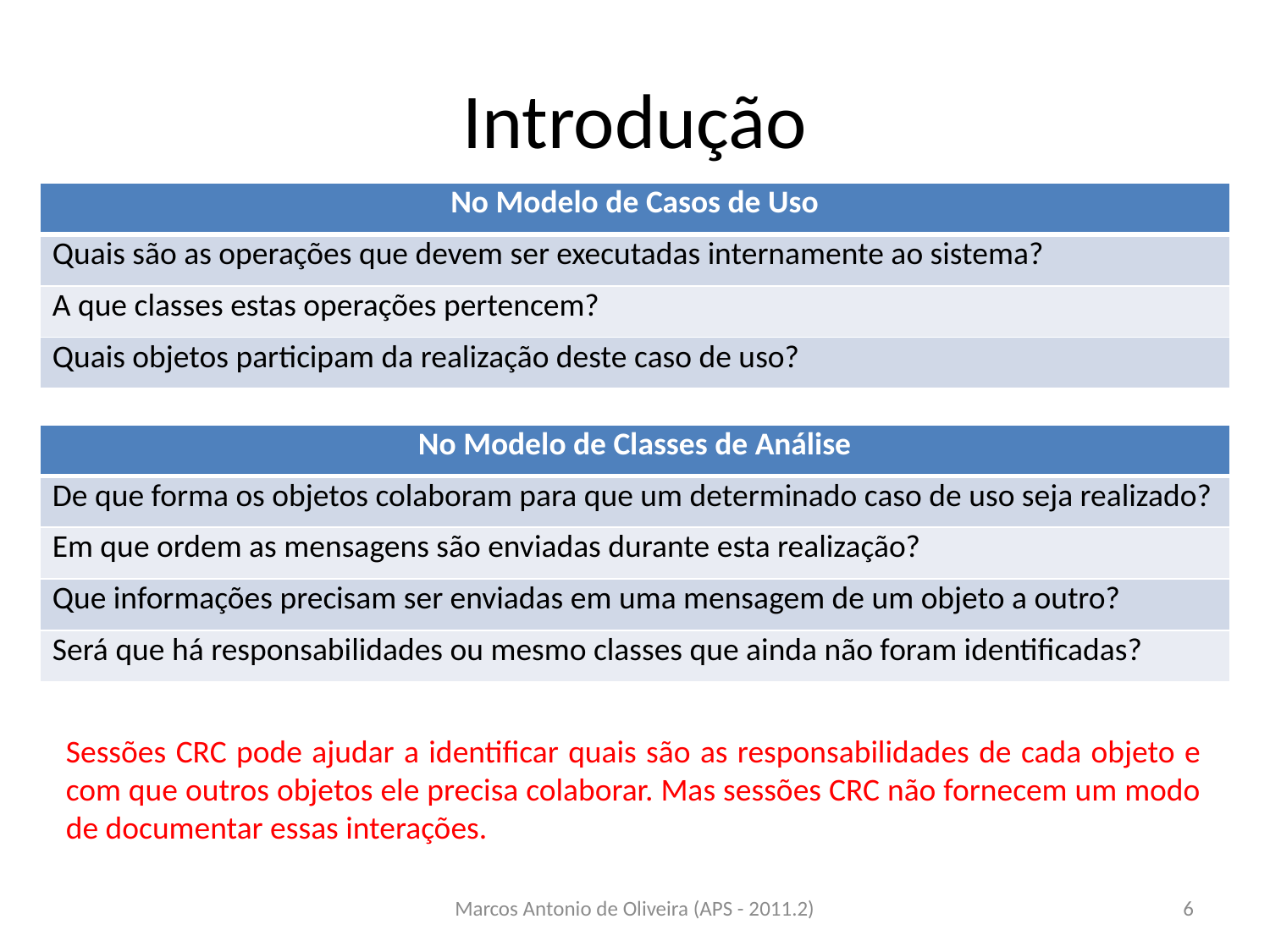

# Introdução
| No Modelo de Casos de Uso |
| --- |
| Quais são as operações que devem ser executadas internamente ao sistema? |
| A que classes estas operações pertencem? |
| Quais objetos participam da realização deste caso de uso? |
| No Modelo de Classes de Análise |
| --- |
| De que forma os objetos colaboram para que um determinado caso de uso seja realizado? |
| Em que ordem as mensagens são enviadas durante esta realização? |
| Que informações precisam ser enviadas em uma mensagem de um objeto a outro? |
| Será que há responsabilidades ou mesmo classes que ainda não foram identificadas? |
Sessões CRC pode ajudar a identificar quais são as responsabilidades de cada objeto e com que outros objetos ele precisa colaborar. Mas sessões CRC não fornecem um modo de documentar essas interações.
Marcos Antonio de Oliveira (APS - 2011.2)
6